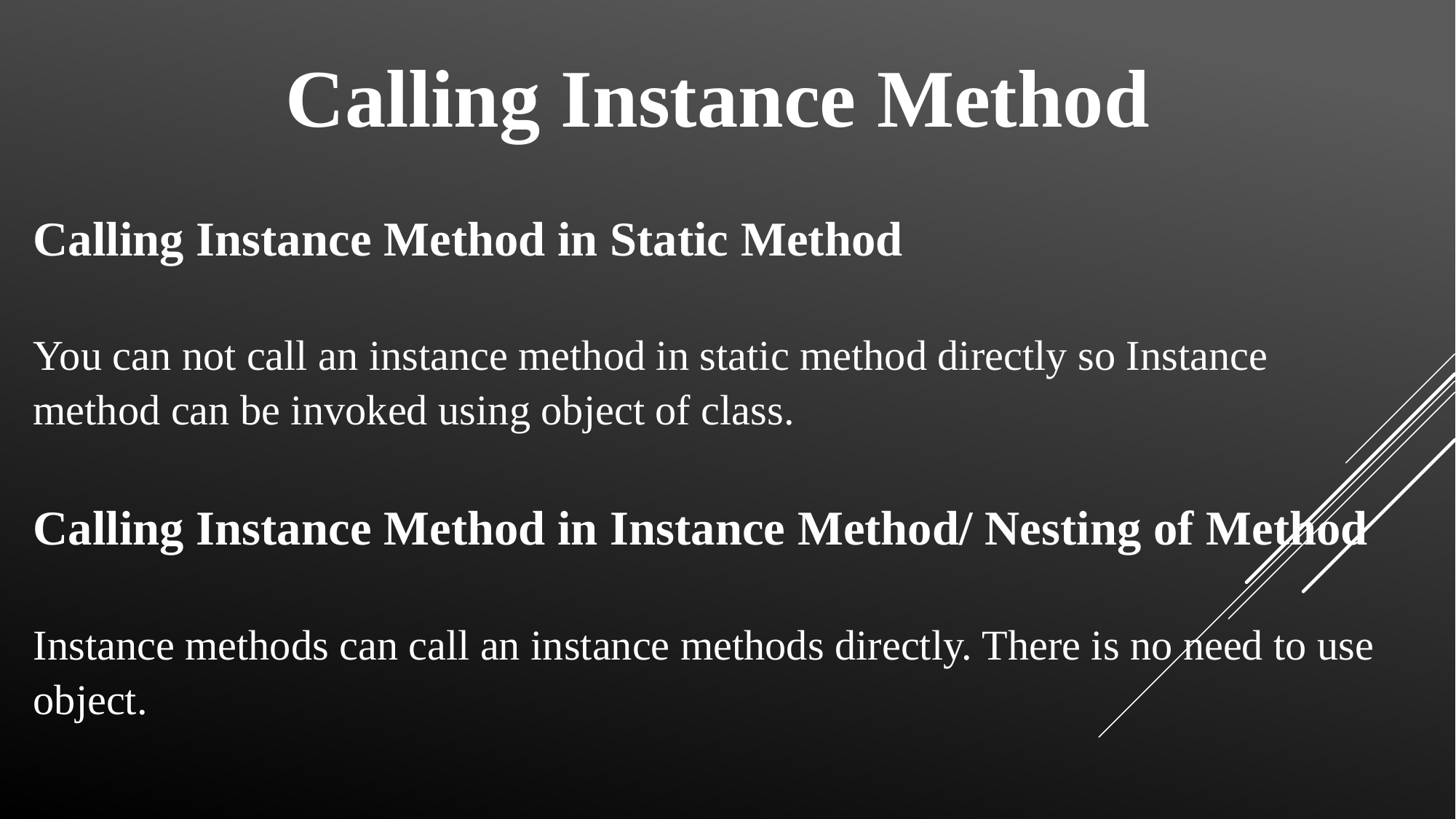

Calling Instance Method

Calling Instance Method in Static Method

You can not call an instance method in static method directly so Instance method can be invoked using object of class.

Calling Instance Method in Instance Method/ Nesting of Method

Instance methods can call an instance methods directly. There is no need to use object.